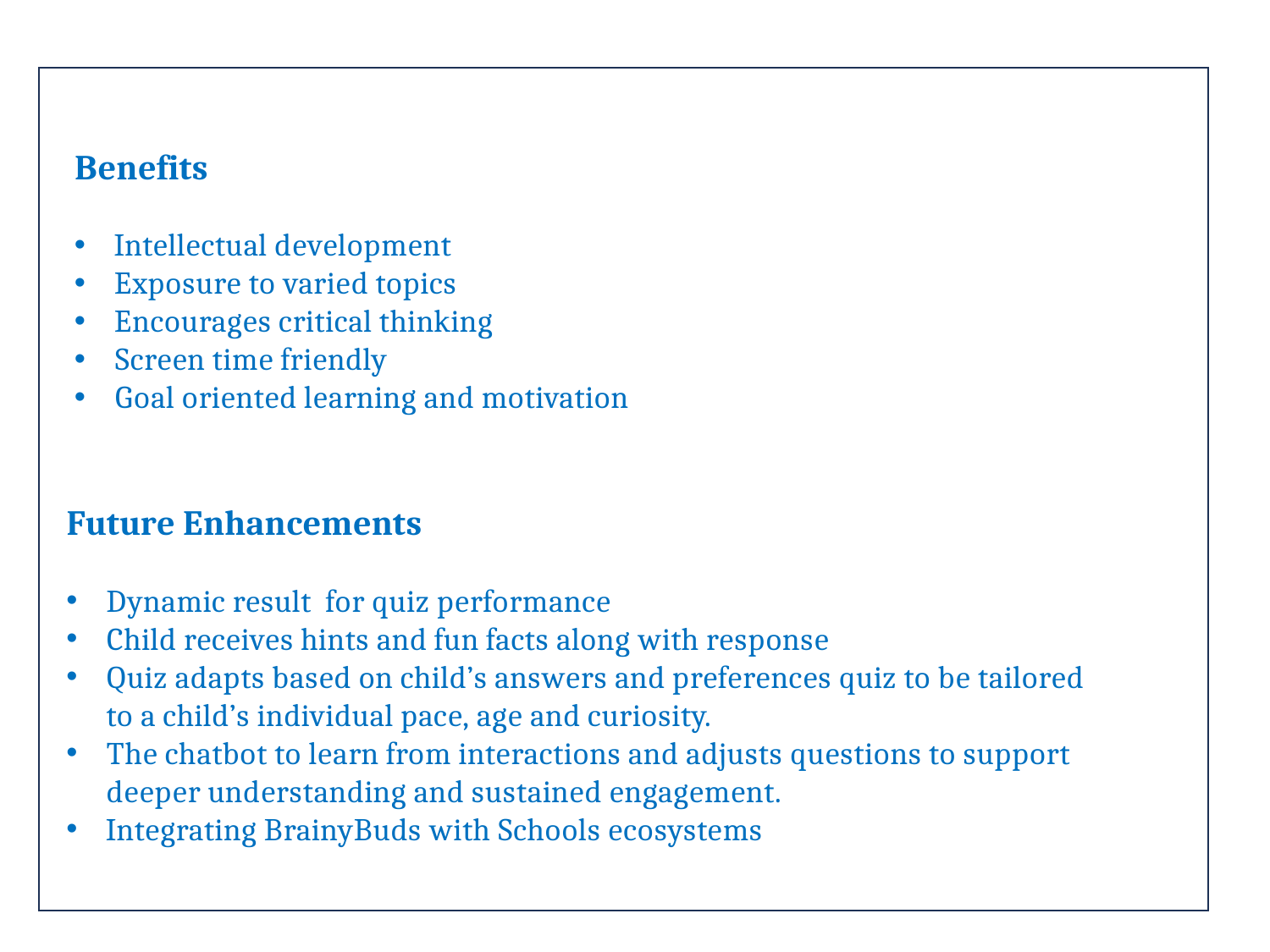

Benefits

Intellectual development
Exposure to varied topics
Encourages critical thinking
Screen time friendly
Goal oriented learning and motivation
Future Enhancements

Dynamic result  for quiz performance
Child receives hints and fun facts along with response
Quiz adapts based on child’s answers and preferences quiz to be tailored to a child’s individual pace, age and curiosity.
The chatbot to learn from interactions and adjusts questions to support deeper understanding and sustained engagement.
Integrating BrainyBuds with Schools ecosystems